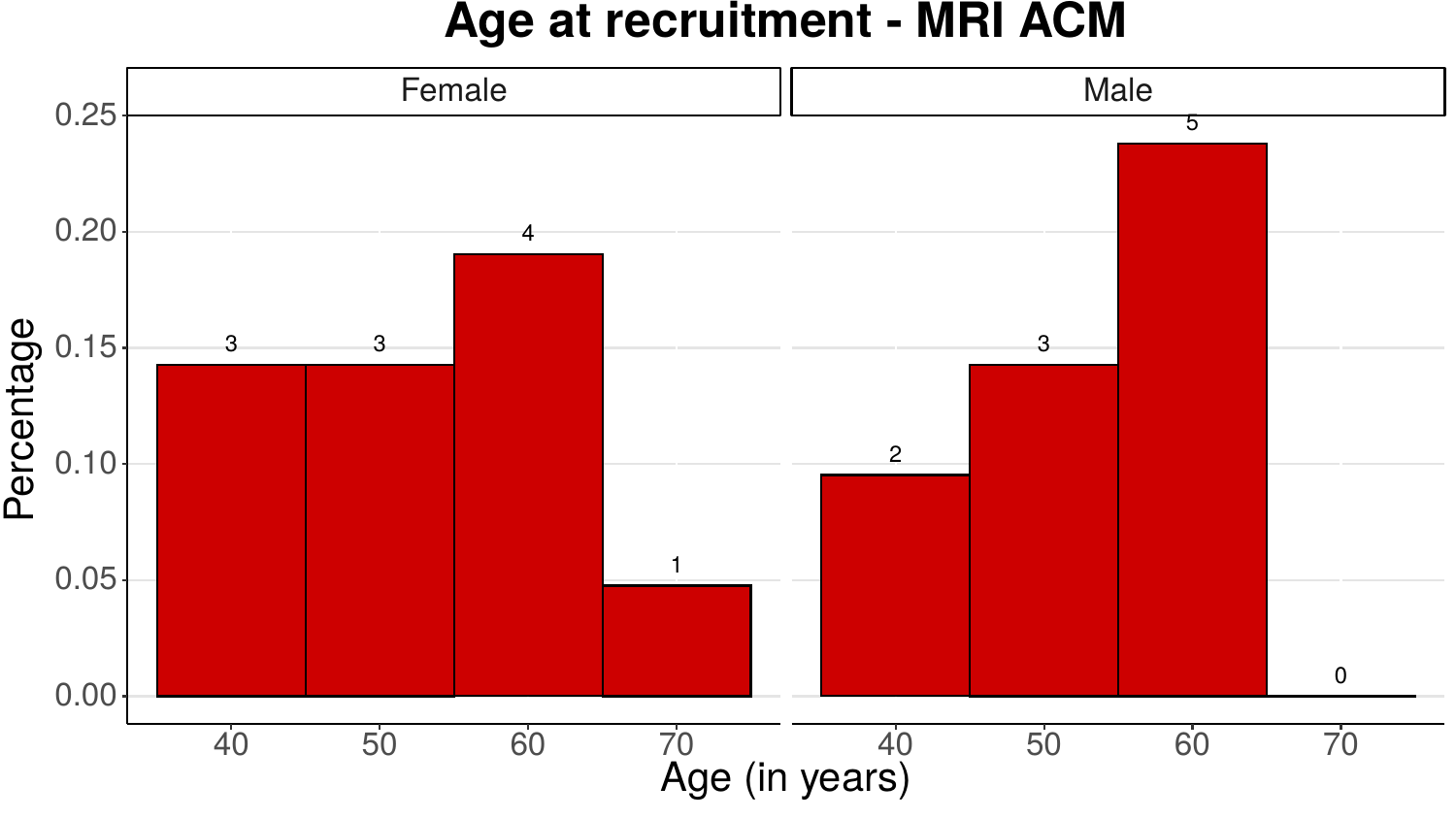

Age at recruitment - MRI ACM

Female
Male
0.25
5

0.20
4

0.15
3
3
3

Percentage

2
0.10

1
0.05

0
0.00

60
60
40
40
50
70
50
70
Age (in years)